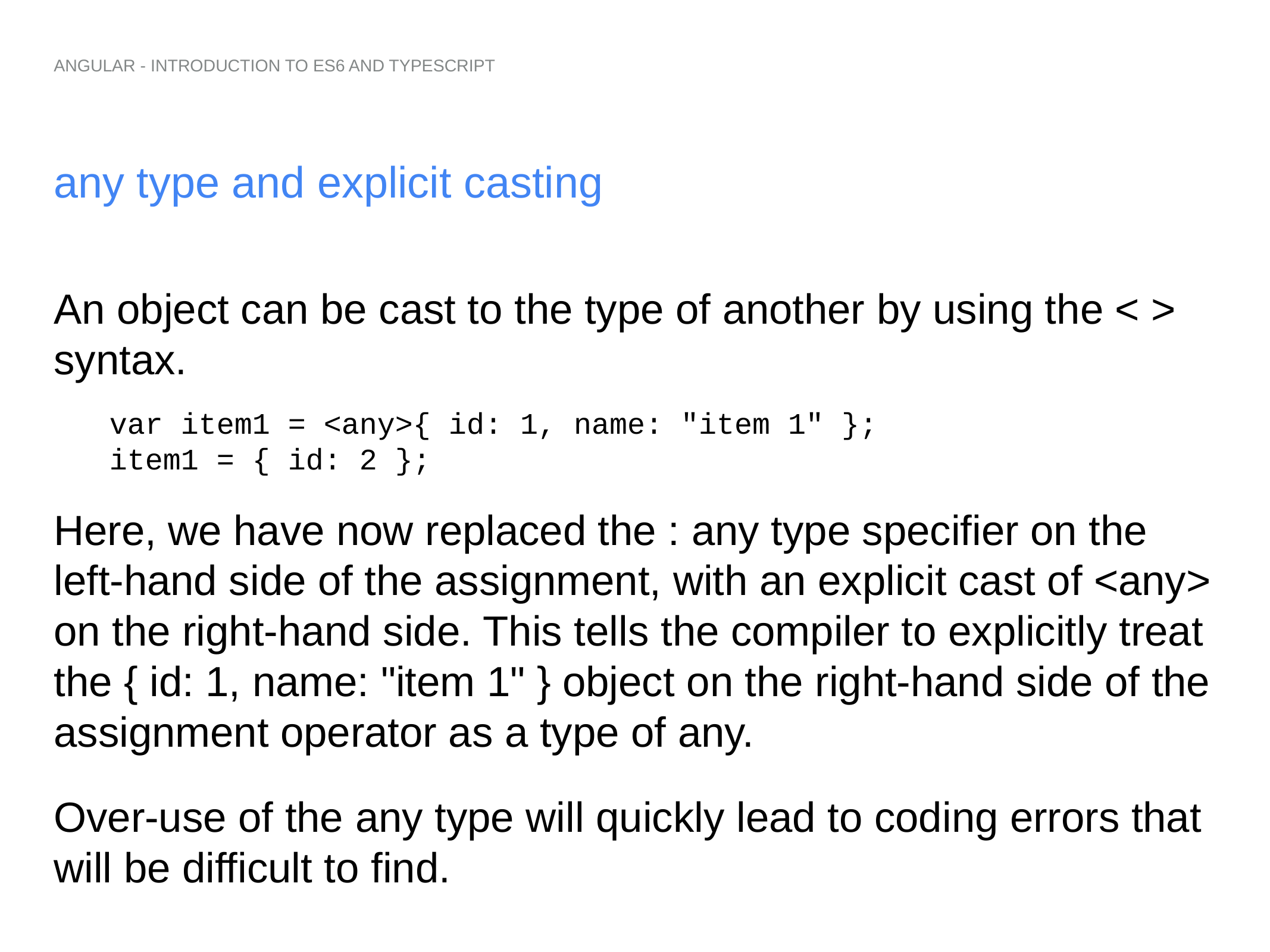

ANGULAR - INTRODUCTION TO ES6 AND TYPESCRIPT
# any type and explicit casting
An object can be cast to the type of another by using the < > syntax.

Here, we have now replaced the : any type specifier on the left-hand side of the assignment, with an explicit cast of <any> on the right-hand side. This tells the compiler to explicitly treat the { id: 1, name: "item 1" } object on the right-hand side of the assignment operator as a type of any.
Over-use of the any type will quickly lead to coding errors that will be difficult to find.

var item1 = <any>{ id: 1, name: "item 1" };
item1 = { id: 2 };